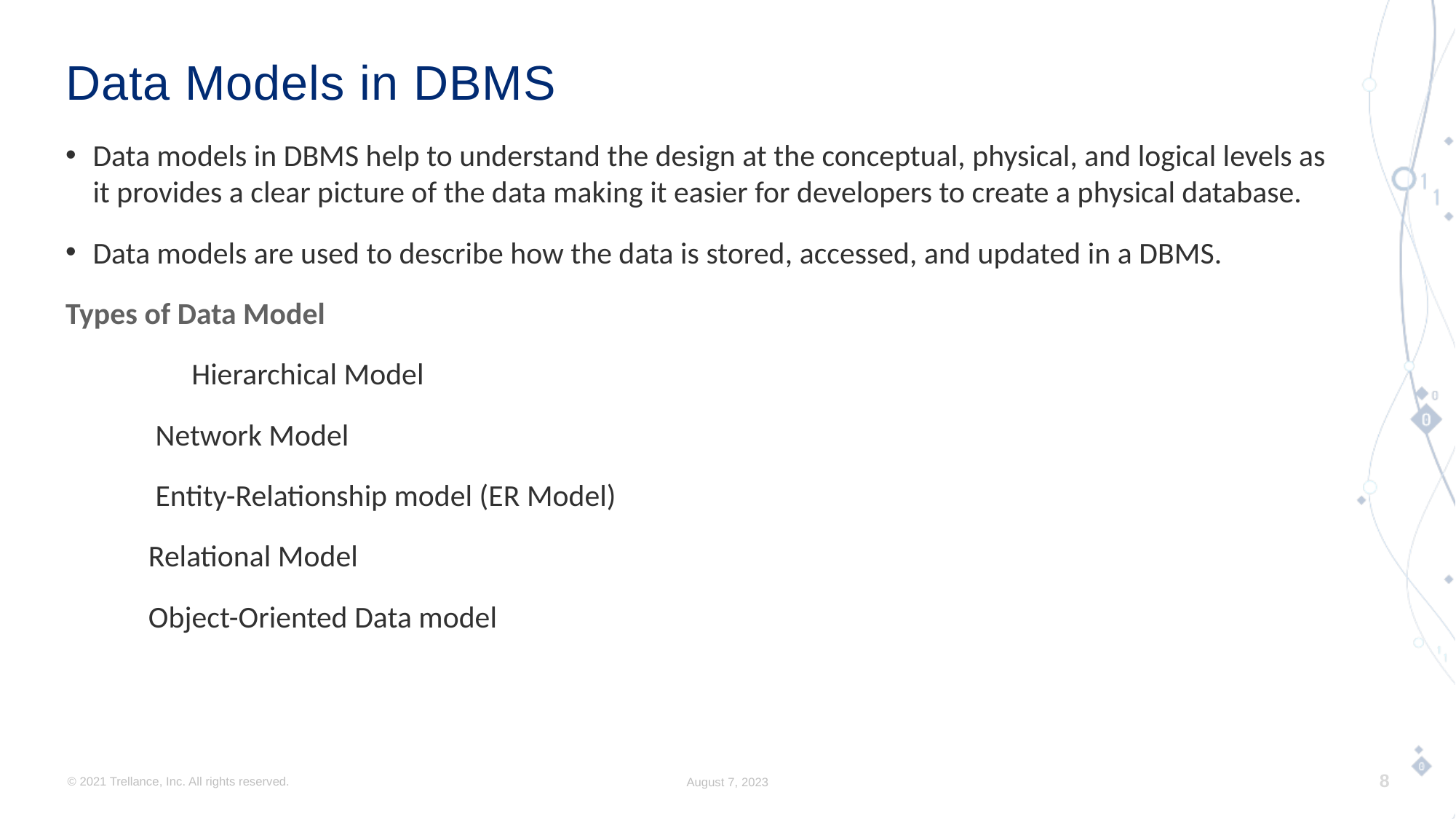

# Data Models in DBMS
Data models in DBMS help to understand the design at the conceptual, physical, and logical levels as it provides a clear picture of the data making it easier for developers to create a physical database.
Data models are used to describe how the data is stored, accessed, and updated in a DBMS.
Types of Data Model
                     Hierarchical Model
             Network Model
             Entity-Relationship model (ER Model)
            Relational Model
            Object-Oriented Data model

© 2021 Trellance, Inc. All rights reserved.
August 7, 2023
8